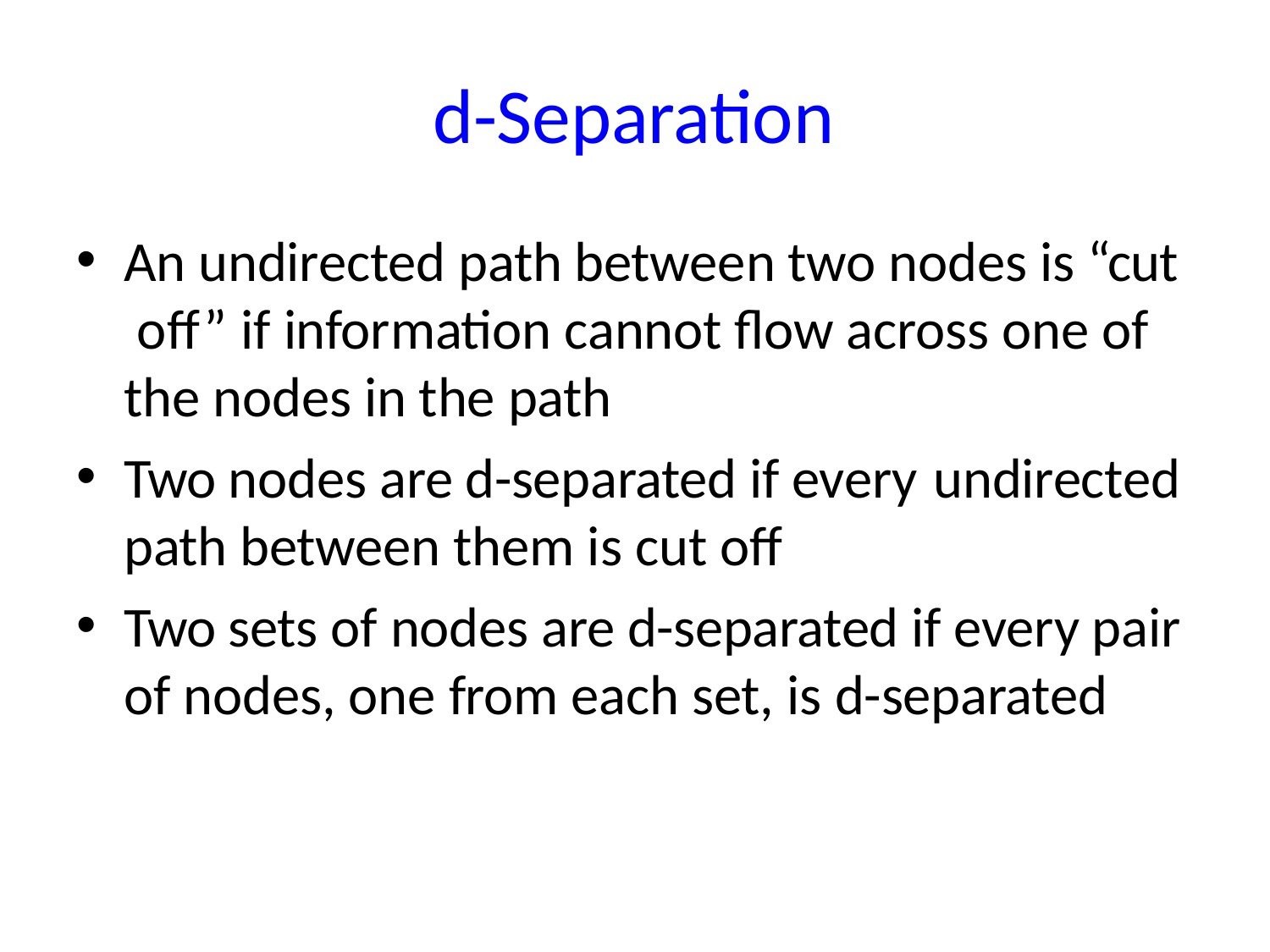

# d-Separation
An undirected path between two nodes is “cut  off” if information cannot flow across one of  the nodes in the path
Two nodes are d-separated if every undirected
path between them is cut off
Two sets of nodes are d-separated if every pair  of nodes, one from each set, is d-separated